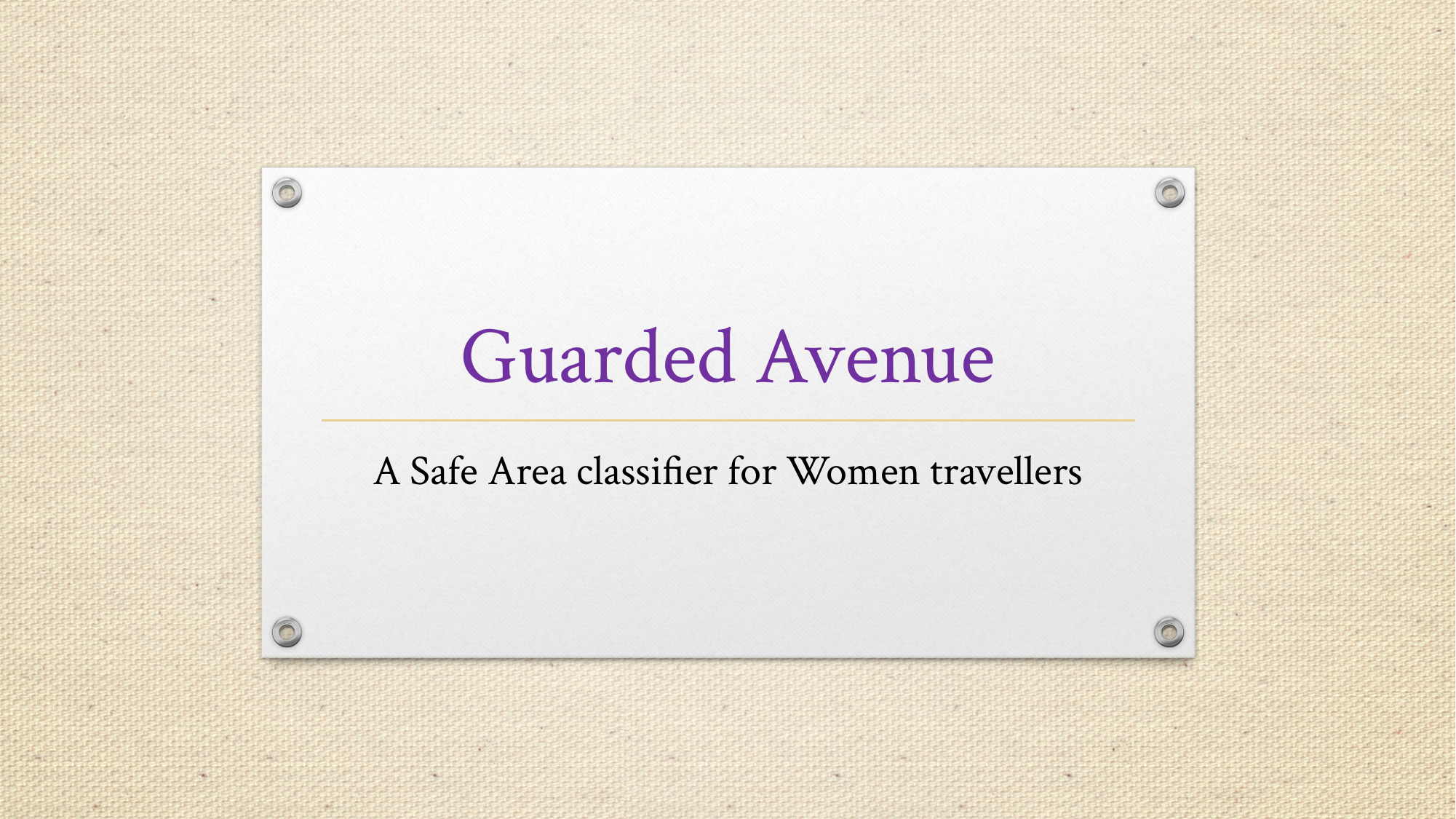

# Guarded Avenue
A Safe Area classifier for Women travellers